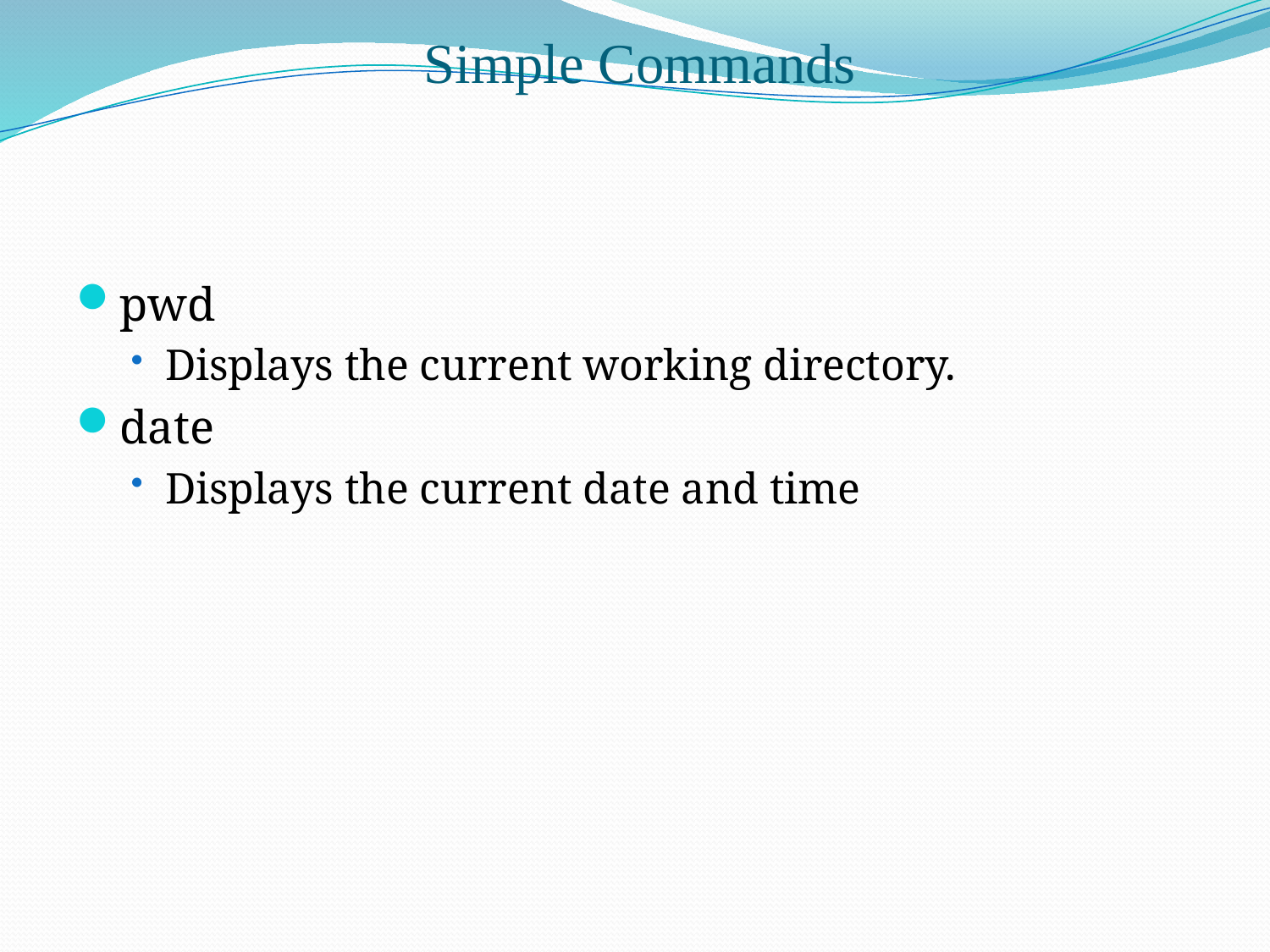

Simple Commands
pwd
Displays the current working directory.
date
Displays the current date and time